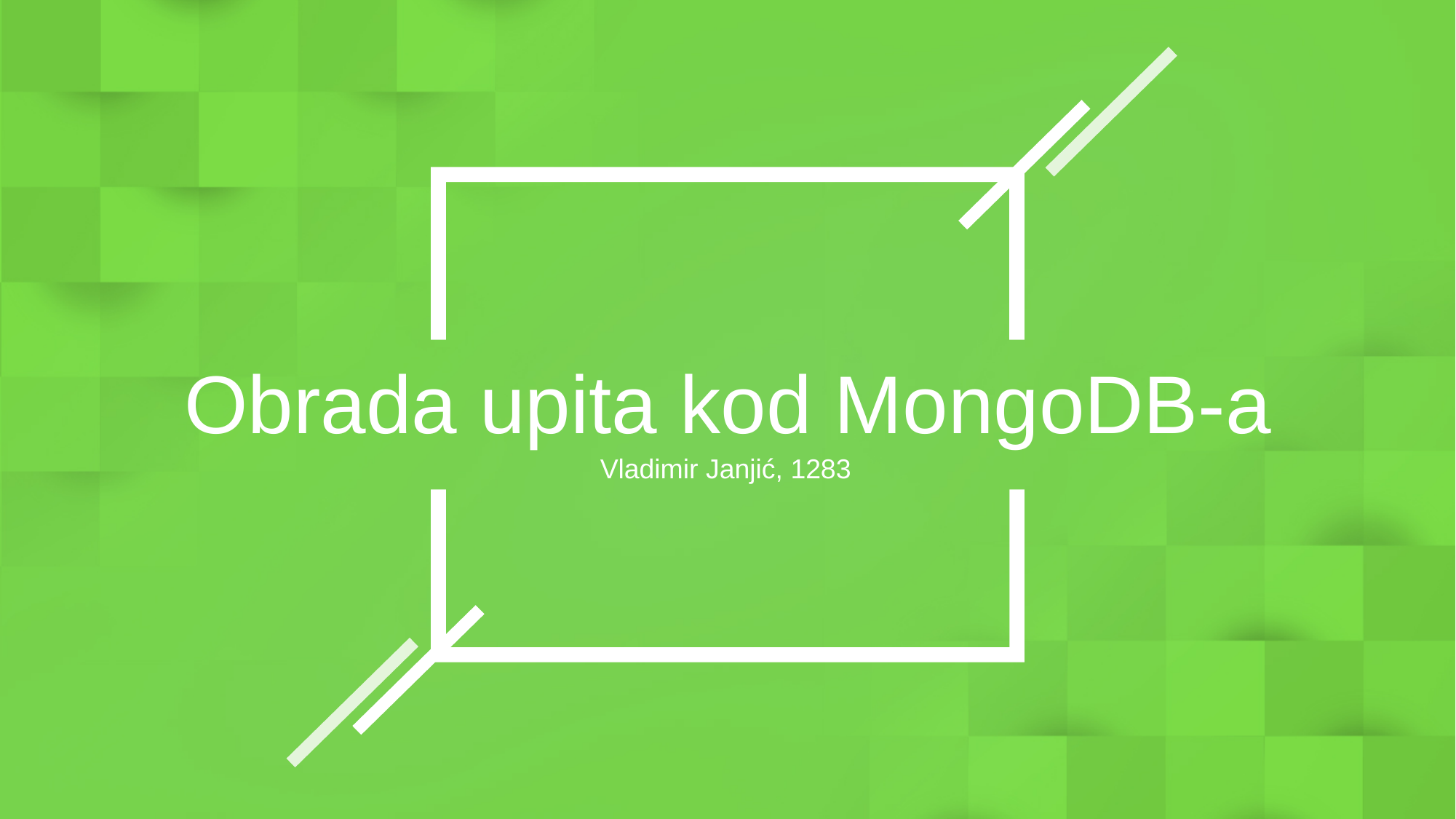

Obrada upita kod MongoDB-a
Vladimir Janjić, 1283